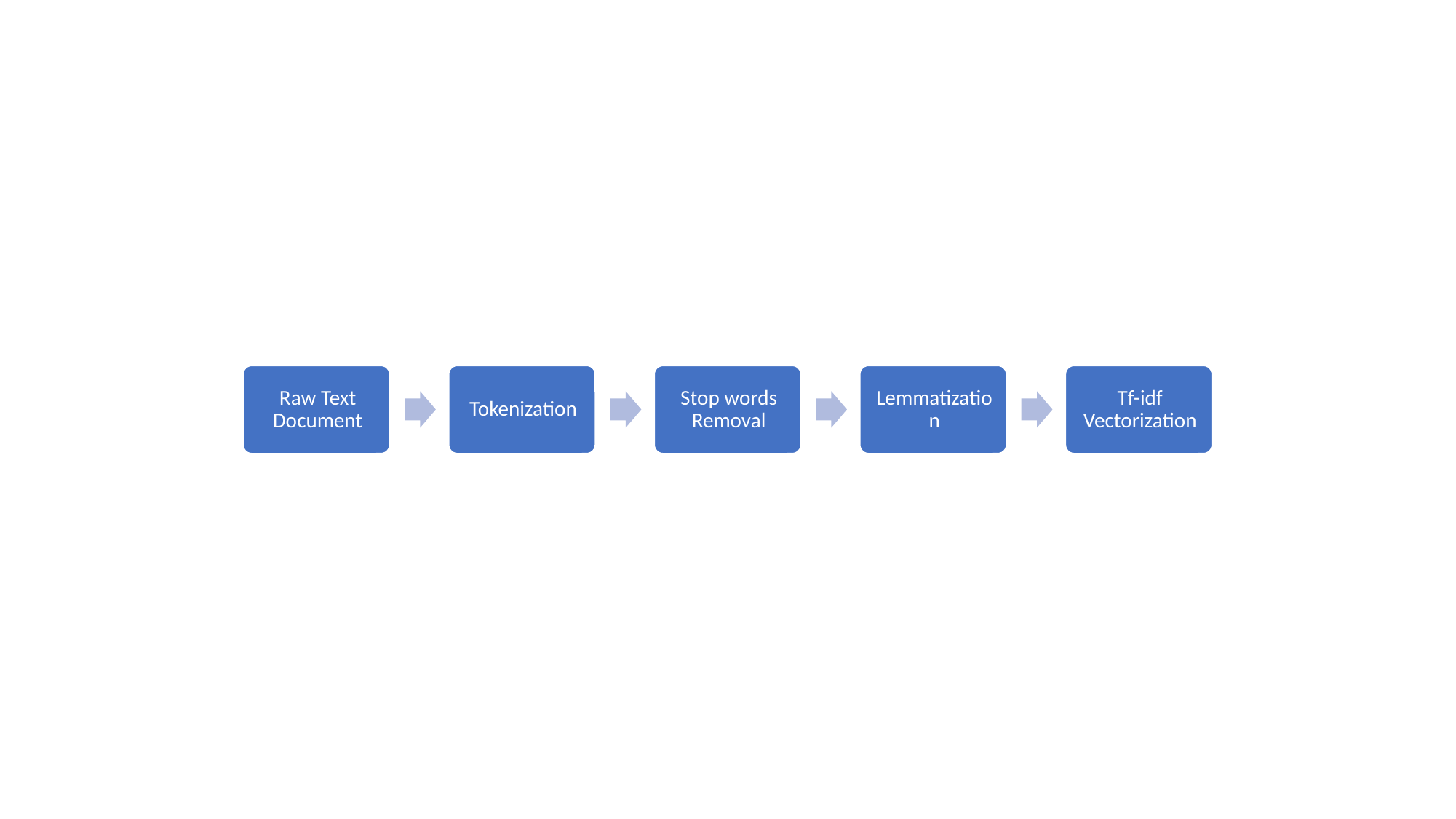

Raw Text Document

Tokenization

Stop words Removal

Lemmatization

Tf-idf Vectorization